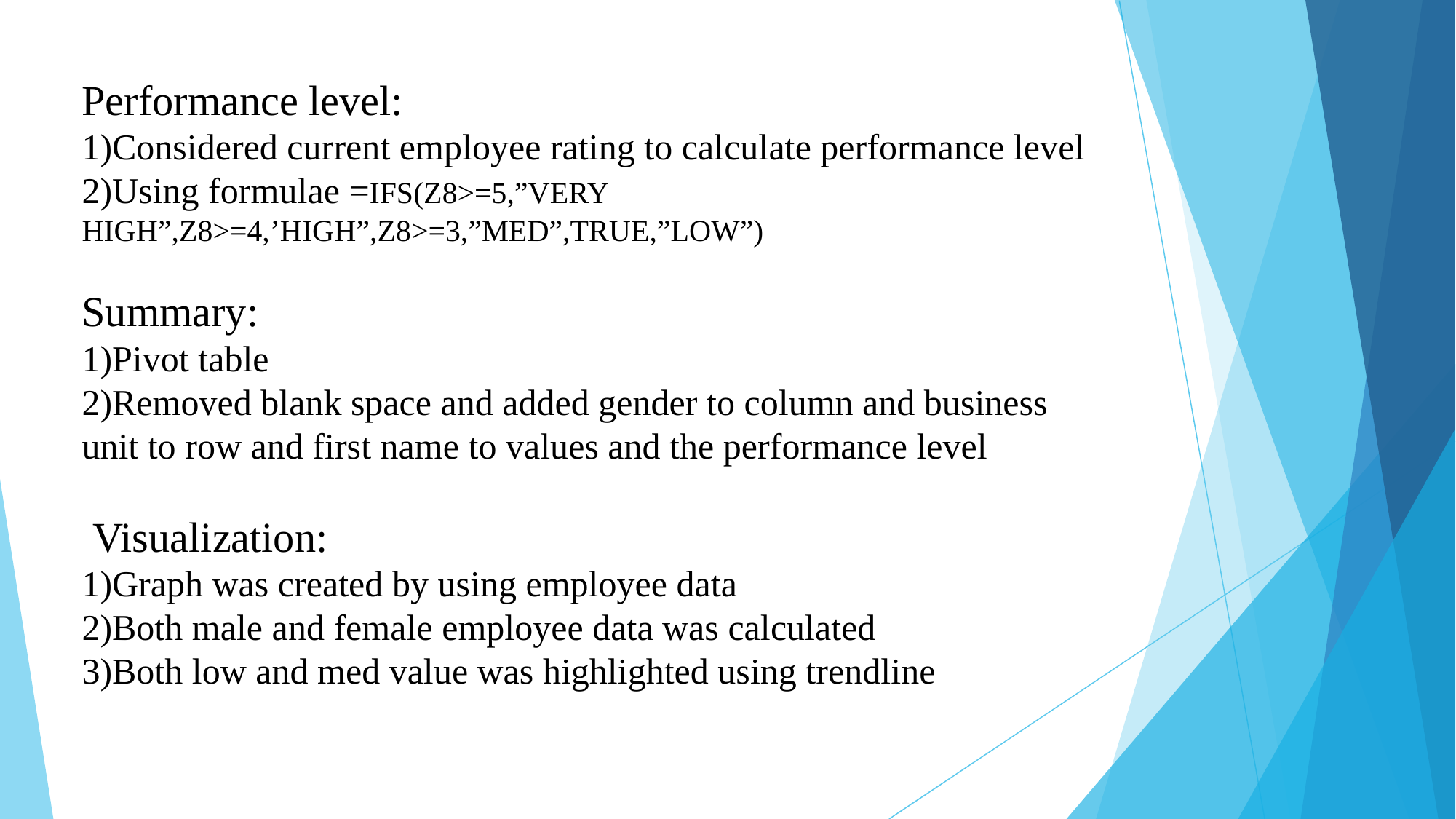

#
Performance level:
1)Considered current employee rating to calculate performance level
2)Using formulae =IFS(Z8>=5,”VERY HIGH”,Z8>=4,’HIGH”,Z8>=3,”MED”,TRUE,”LOW”)

Summary:
1)Pivot table
2)Removed blank space and added gender to column and business unit to row and first name to values and the performance level

 Visualization:
1)Graph was created by using employee data
2)Both male and female employee data was calculated
3)Both low and med value was highlighted using trendline